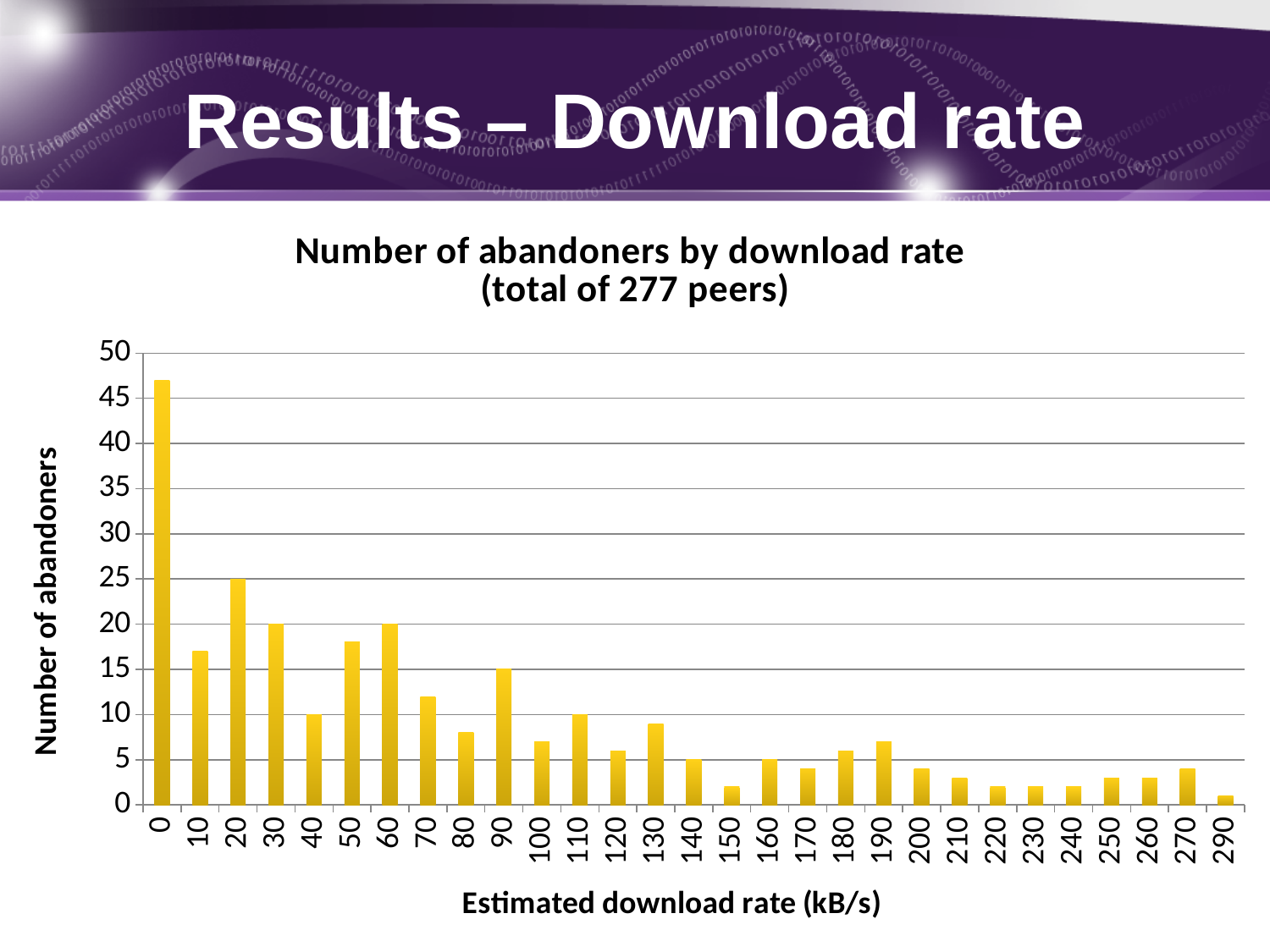

# Results – Download rate

### Chart: Number of abandoners by download rate
(total of 277 peers)

| Category | Total |
|---|---|
| 0 | 47.0 |
| 10 | 17.0 |
| 20 | 25.0 |
| 30 | 20.0 |
| 40 | 10.0 |
| 50 | 18.0 |
| 60 | 20.0 |
| 70 | 12.0 |
| 80 | 8.0 |
| 90 | 15.0 |
| 100 | 7.0 |
| 110 | 10.0 |
| 120 | 6.0 |
| 130 | 9.0 |
| 140 | 5.0 |
| 150 | 2.0 |
| 160 | 5.0 |
| 170 | 4.0 |
| 180 | 6.0 |
| 190 | 7.0 |
| 200 | 4.0 |
| 210 | 3.0 |
| 220 | 2.0 |
| 230 | 2.0 |
| 240 | 2.0 |
| 250 | 3.0 |
| 260 | 3.0 |
| 270 | 4.0 |
| 290 | 1.0 |